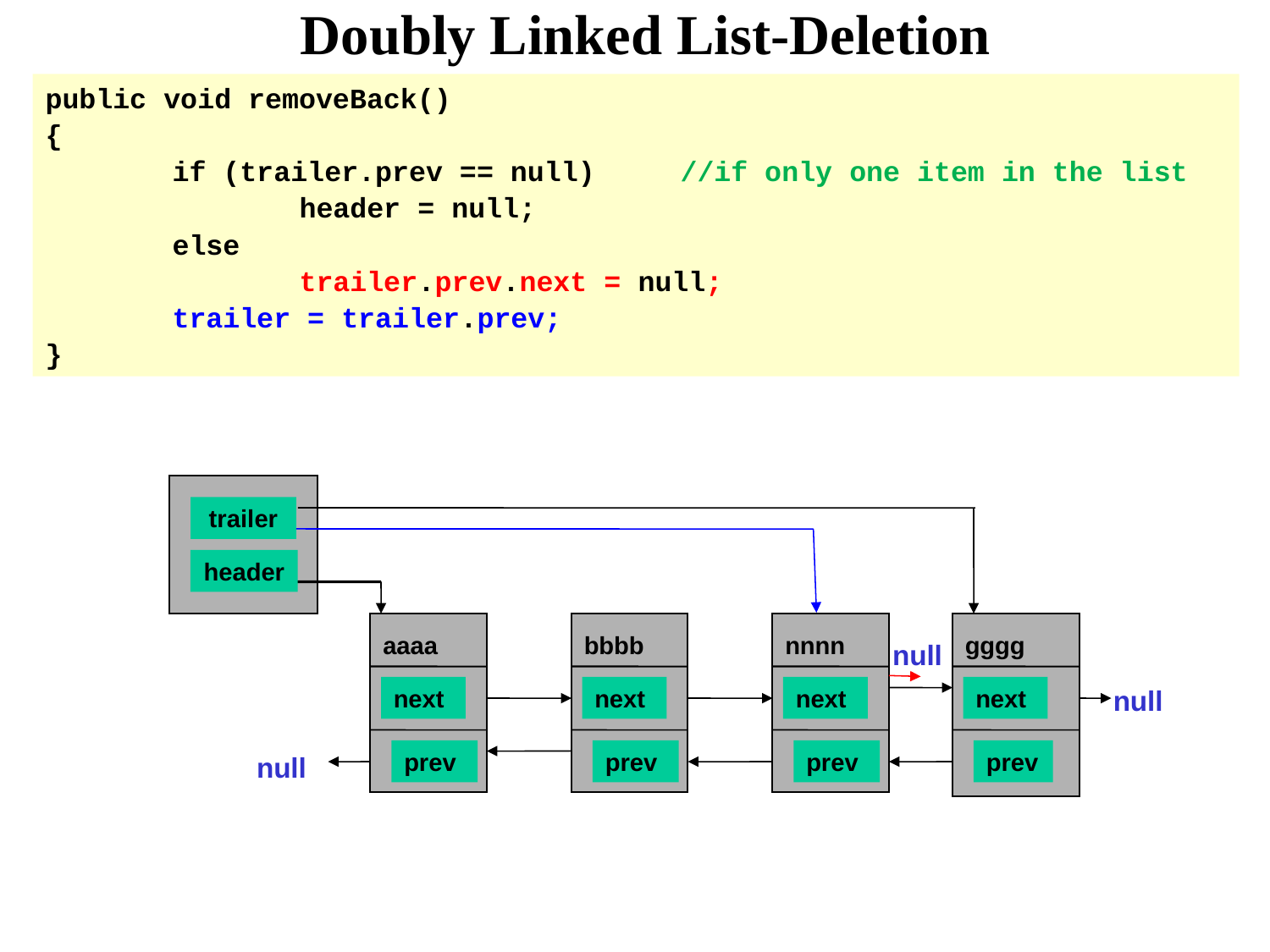

Doubly Linked List-Deletion
public void removeBack()
{
	if (trailer.prev == null)     //if only one item in the list
		header = null;
	else
		trailer.prev.next = null;
	trailer = trailer.prev;
}

trailer

header

aaaa
bbbb
nnnn
gggg
null

next
next
next
next
null

prev
prev
prev
prev
null